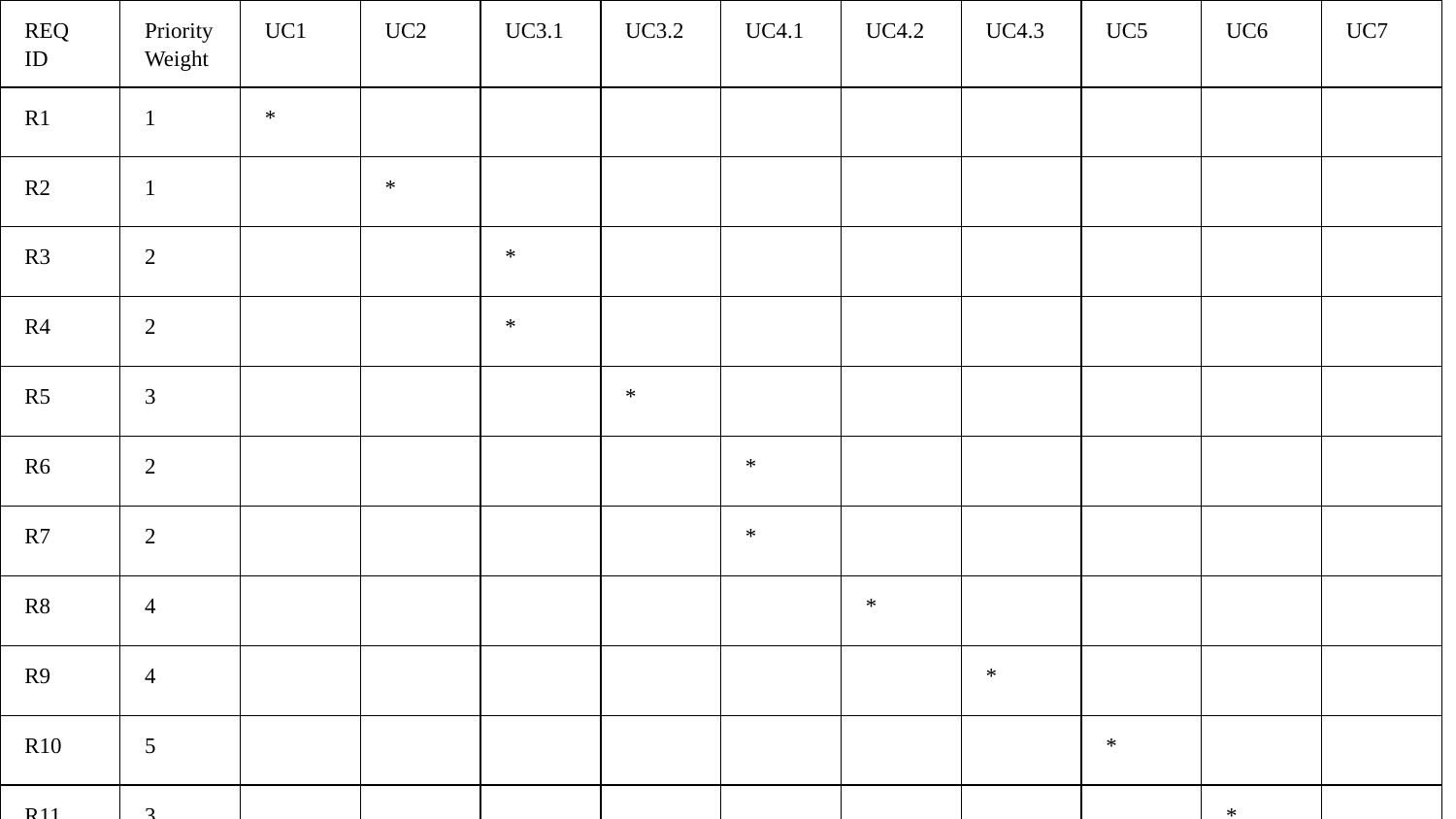

| REQ ID | Priority Weight | UC1 | UC2 | UC3.1 | UC3.2 | UC4.1 | UC4.2 | UC4.3 | UC5 | UC6 | UC7 |
| --- | --- | --- | --- | --- | --- | --- | --- | --- | --- | --- | --- |
| R1 | 1 | \* |  |  |  |  |  |  |  |  |  |
| R2 | 1 |  | \* |  |  |  |  |  |  |  |  |
| R3 | 2 |  |  | \* |  |  |  |  |  |  |  |
| R4 | 2 |  |  | \* |  |  |  |  |  |  |  |
| R5 | 3 |  |  |  | \* |  |  |  |  |  |  |
| R6 | 2 |  |  |  |  | \* |  |  |  |  |  |
| R7 | 2 |  |  |  |  | \* |  |  |  |  |  |
| R8 | 4 |  |  |  |  |  | \* |  |  |  |  |
| R9 | 4 |  |  |  |  |  |  | \* |  |  |  |
| R10 | 5 |  |  |  |  |  |  |  | \* |  |  |
| R11 | 3 |  |  |  |  |  |  |  |  | \* |  |
| R12 | 2 |  |  |  |  |  |  |  |  |  | \* |
|  | Score | 1 | 1 | 4 | 3 | 4 | 4 | 4 | 5 | 3 | 2 |